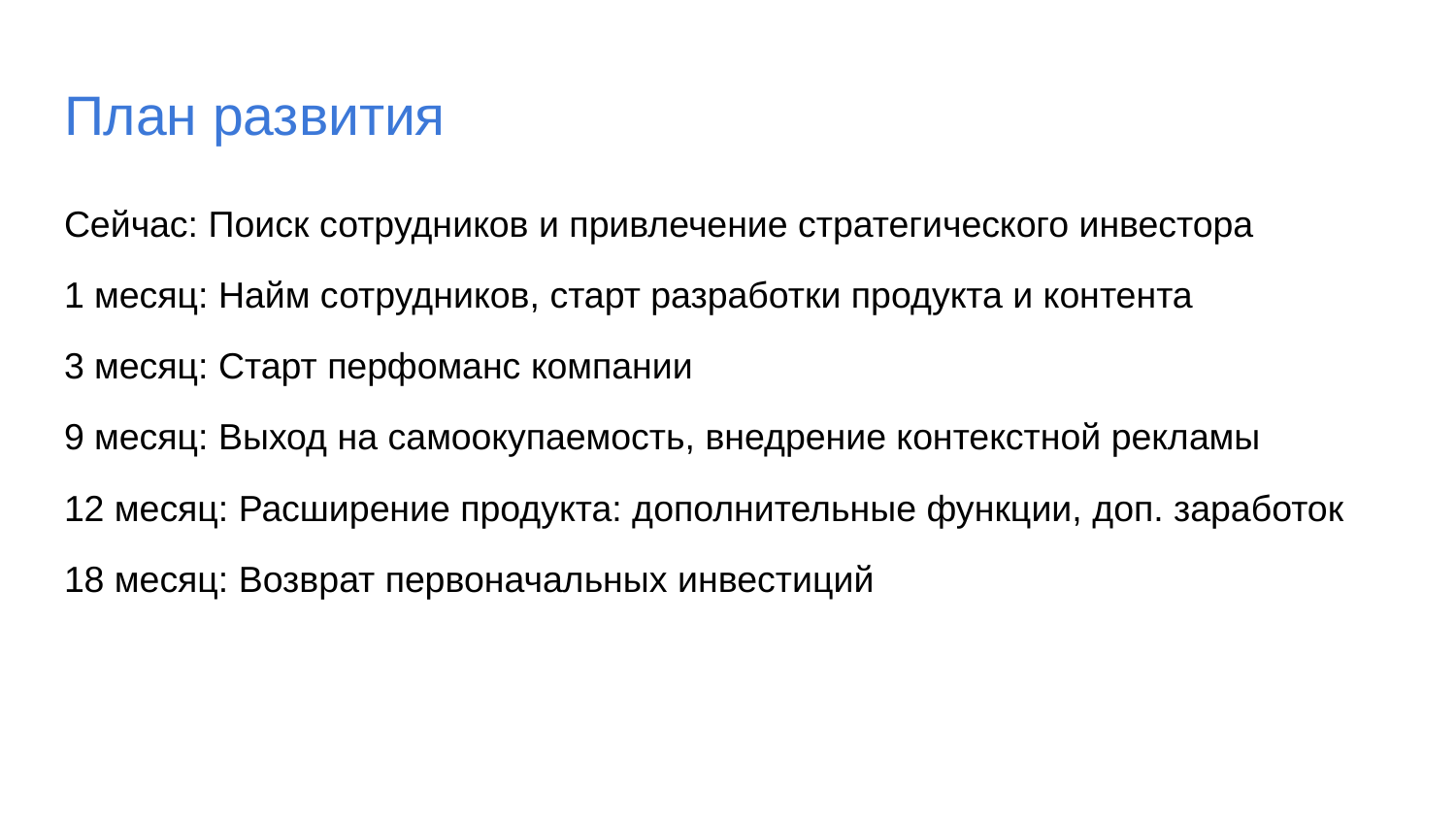

# План развития

Сейчас: Поиск сотрудников и привлечение стратегического инвестора
1 месяц: Найм сотрудников, старт разработки продукта и контента
3 месяц: Старт перфоманс компании
9 месяц: Выход на самоокупаемость, внедрение контекстной рекламы
12 месяц: Расширение продукта: дополнительные функции, доп. заработок
18 месяц: Возврат первоначальных инвестиций